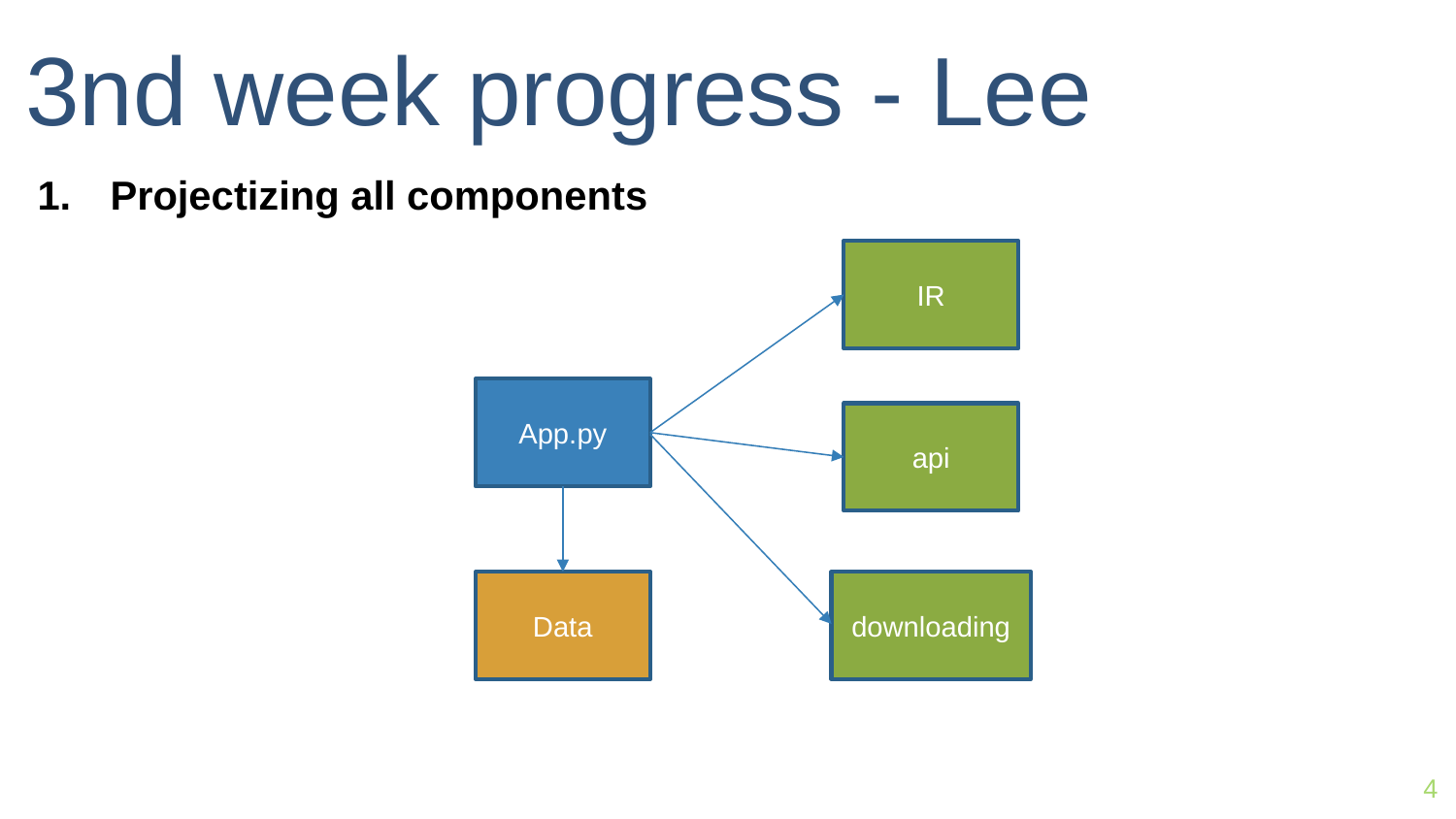

3nd week progress - Lee
Projectizing all components

IR
App.py
api
Data
downloading
4